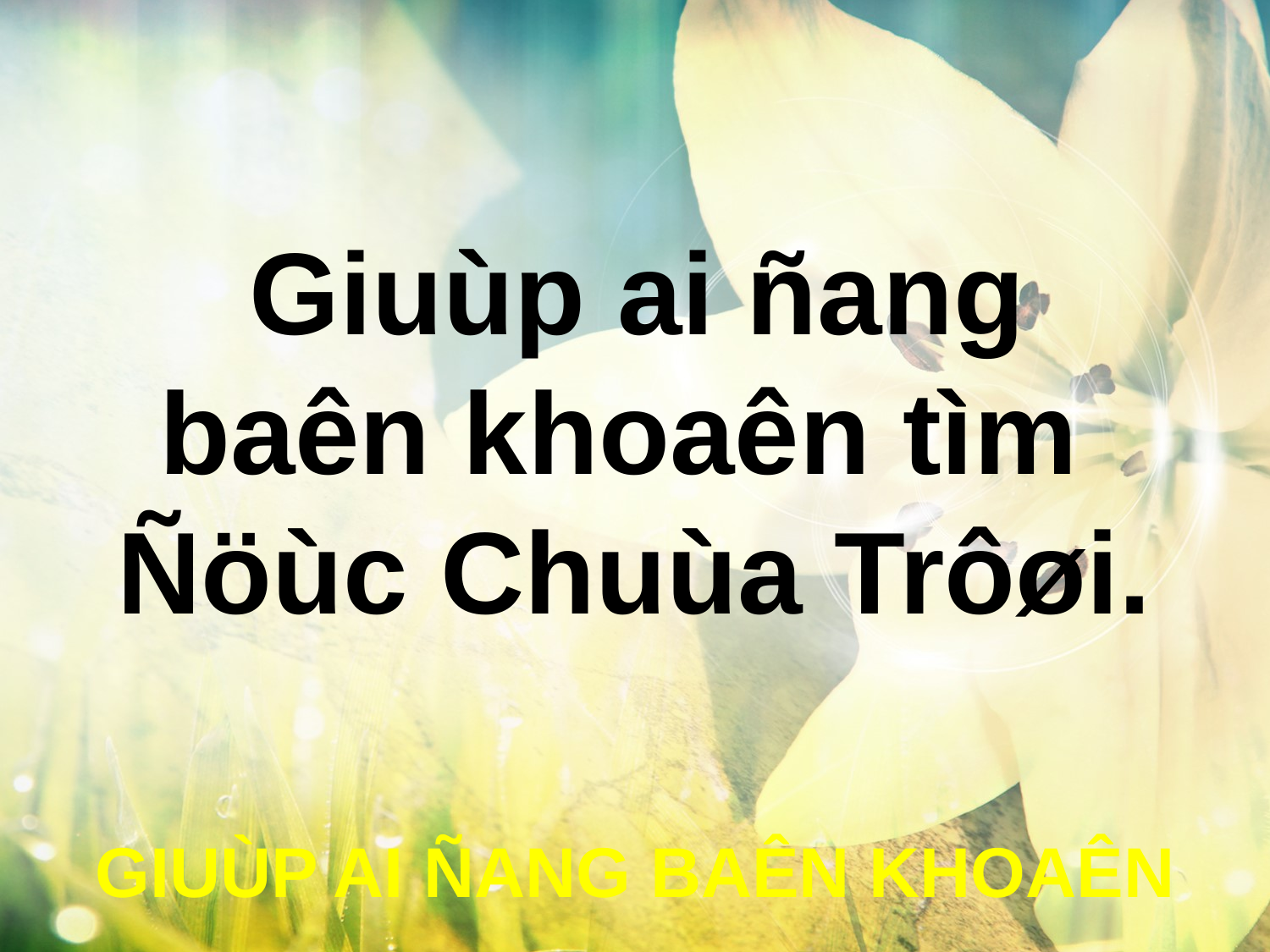

Giuùp ai ñang
baên khoaên tìm
Ñöùc Chuùa Trôøi.
GIUÙP AI ÑANG BAÊN KHOAÊN